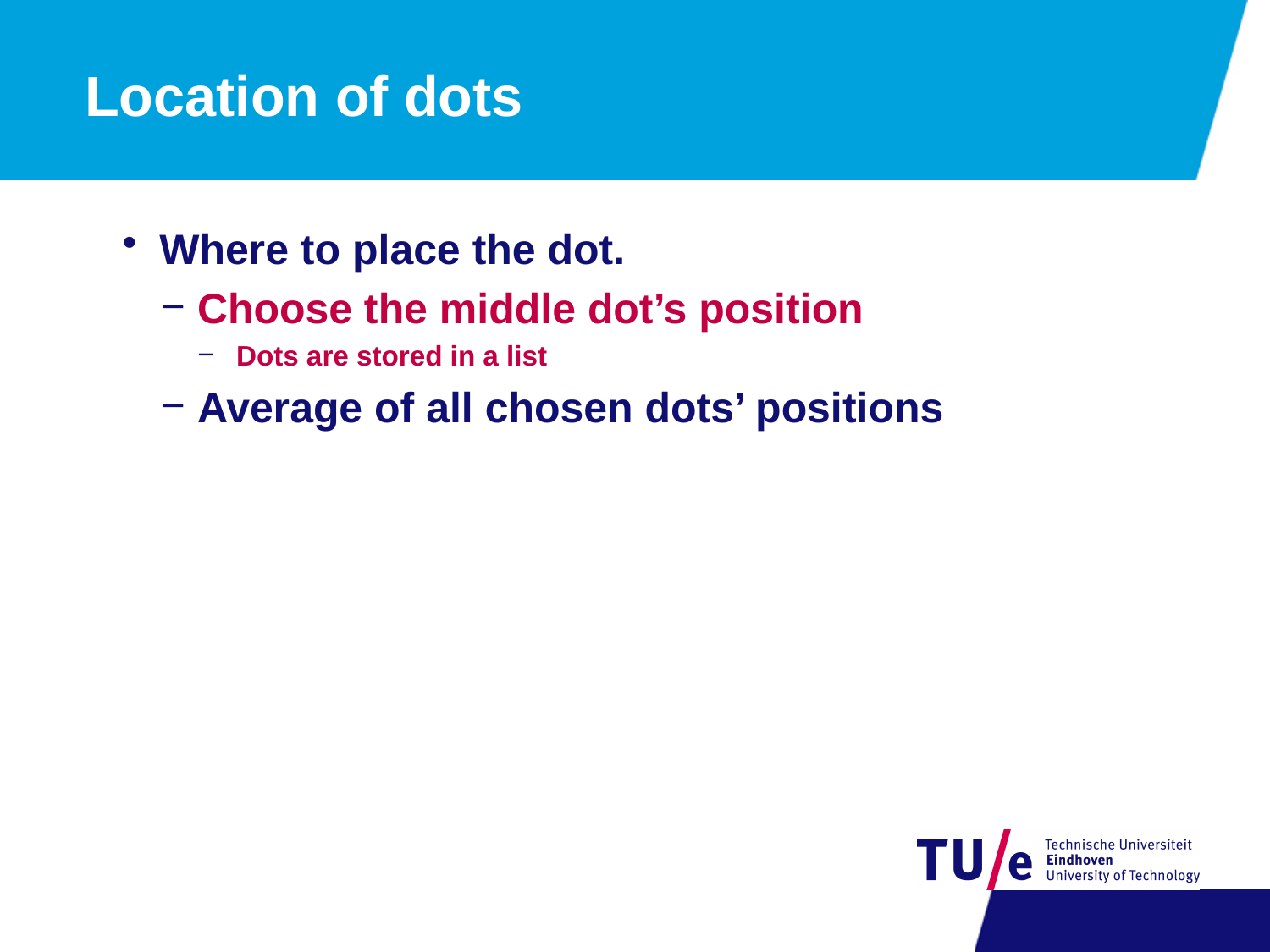

# Location of dots
Where to place the dot.
Choose the middle dot’s position
Dots are stored in a list
Average of all chosen dots’ positions